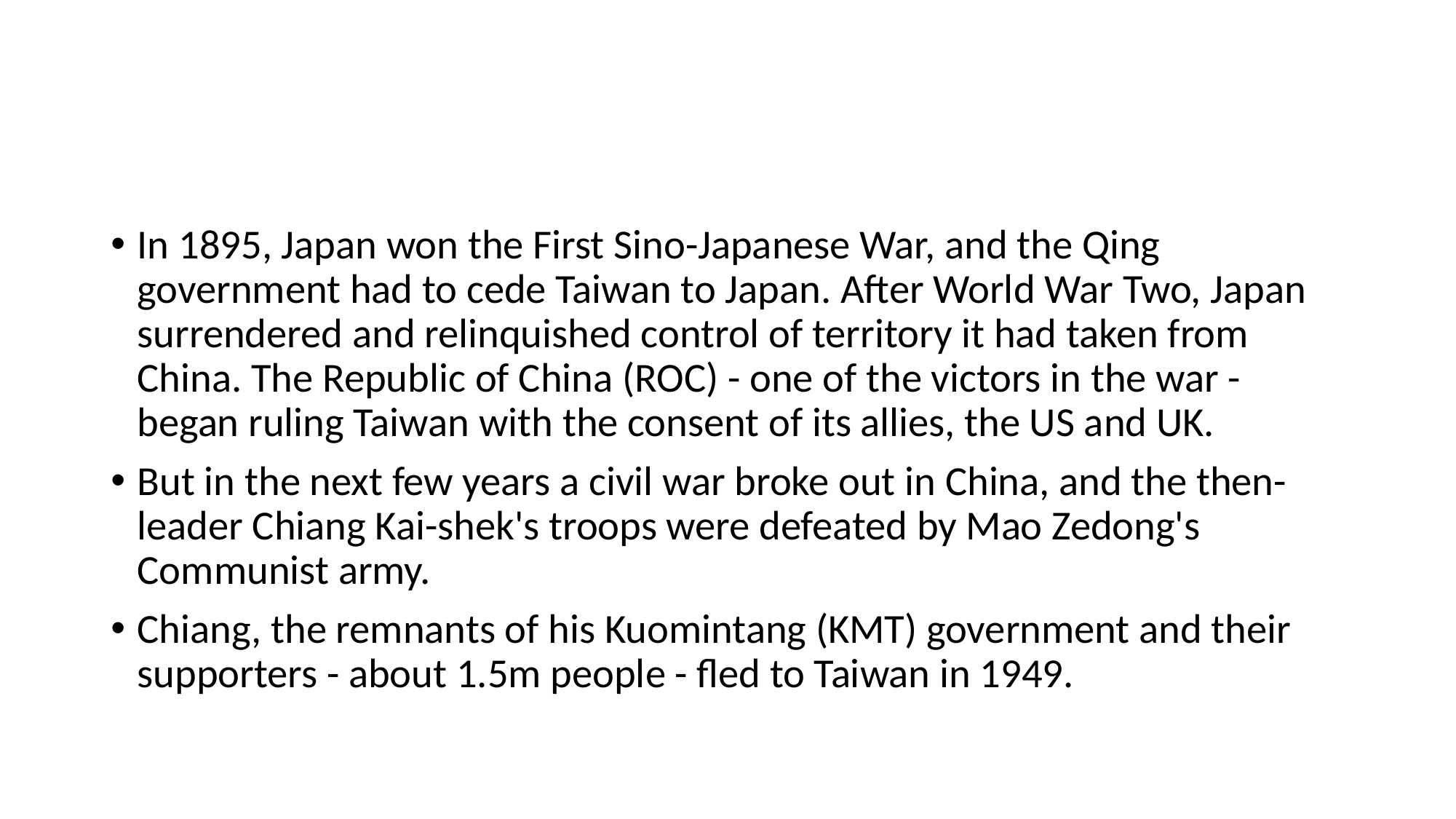

#
In 1895, Japan won the First Sino-Japanese War, and the Qing government had to cede Taiwan to Japan. After World War Two, Japan surrendered and relinquished control of territory it had taken from China. The Republic of China (ROC) - one of the victors in the war - began ruling Taiwan with the consent of its allies, the US and UK.
But in the next few years a civil war broke out in China, and the then-leader Chiang Kai-shek's troops were defeated by Mao Zedong's Communist army.
Chiang, the remnants of his Kuomintang (KMT) government and their supporters - about 1.5m people - fled to Taiwan in 1949.